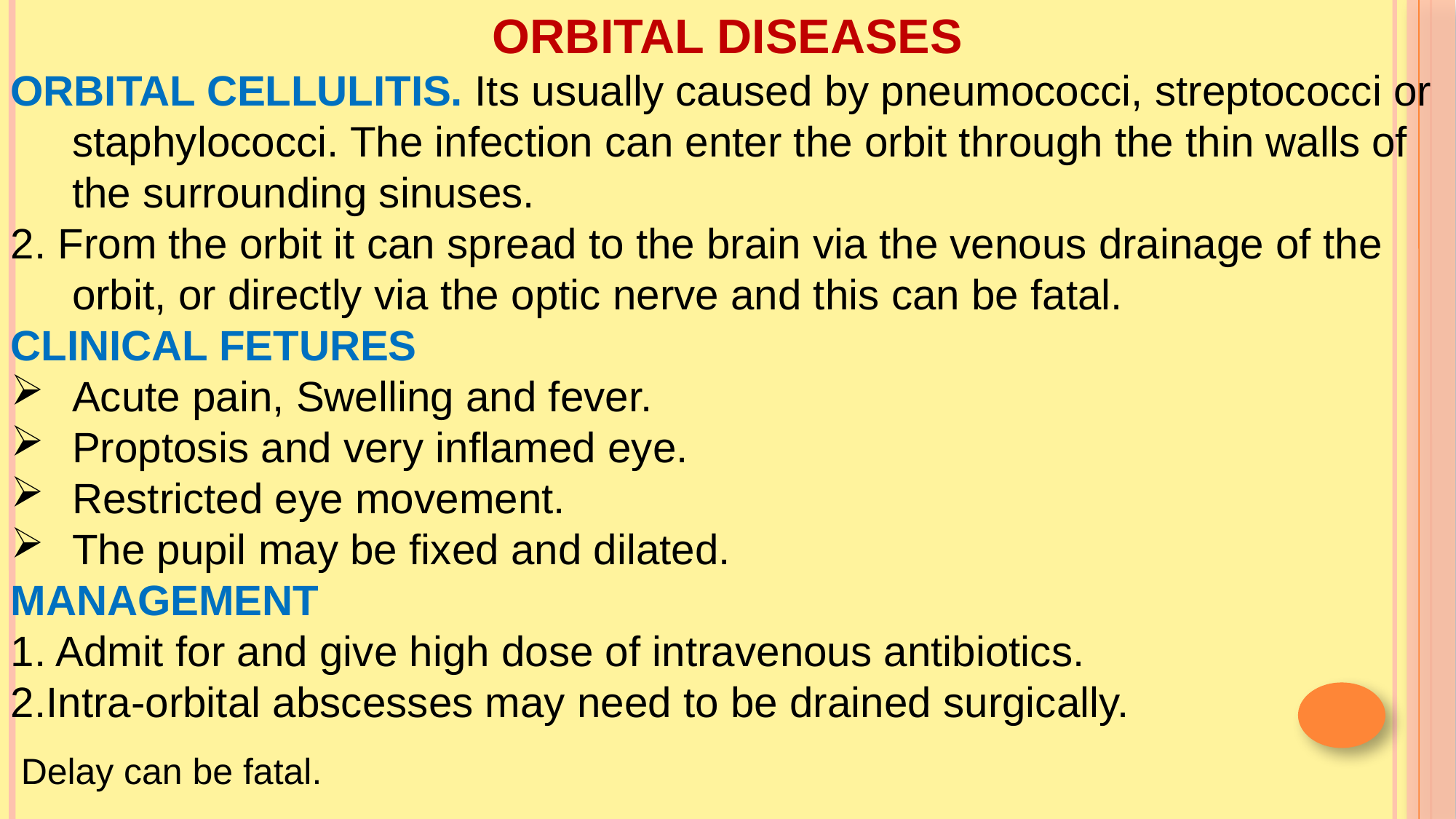

ORBITAL DISEASES
ORBITAL CELLULITIS. Its usually caused by pneumococci, streptococci or staphylococci. The infection can enter the orbit through the thin walls of the surrounding sinuses.
2. From the orbit it can spread to the brain via the venous drainage of the orbit, or directly via the optic nerve and this can be fatal.
CLINICAL FETURES
Acute pain, Swelling and fever.
Proptosis and very inflamed eye.
Restricted eye movement.
The pupil may be fixed and dilated.
MANAGEMENT
1. Admit for and give high dose of intravenous antibiotics.
2.Intra-orbital abscesses may need to be drained surgically.
 Delay can be fatal.